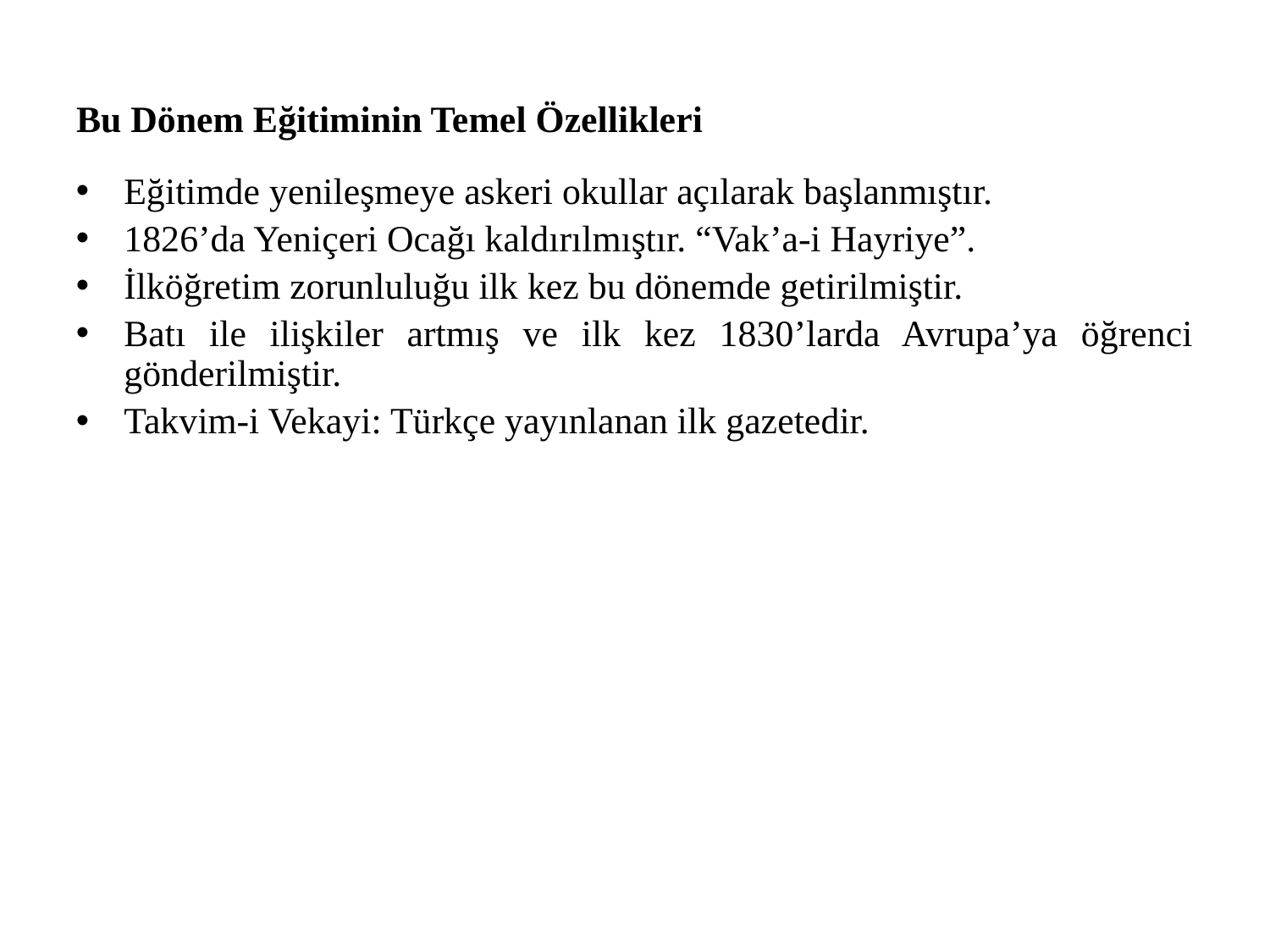

# Bu Dönem Eğitiminin Temel Özellikleri
Eğitimde yenileşmeye askeri okullar açılarak başlanmıştır.
1826’da Yeniçeri Ocağı kaldırılmıştır. “Vak’a-i Hayriye”.
İlköğretim zorunluluğu ilk kez bu dönemde getirilmiştir.
Batı ile ilişkiler artmış ve ilk kez 1830’larda Avrupa’ya öğrenci gönderilmiştir.
Takvim-i Vekayi: Türkçe yayınlanan ilk gazetedir.